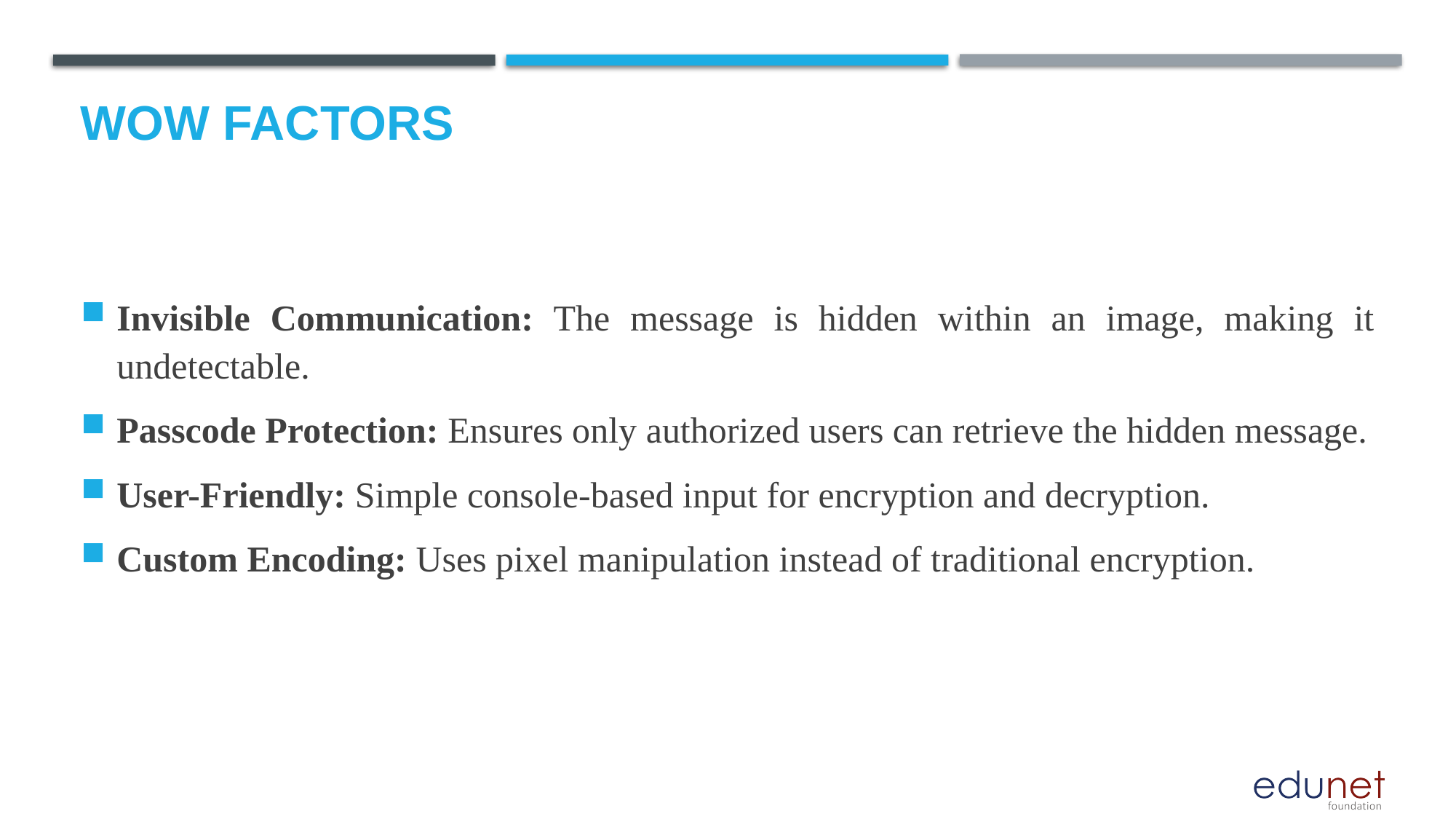

# Wow factors
Invisible Communication: The message is hidden within an image, making it undetectable.
Passcode Protection: Ensures only authorized users can retrieve the hidden message.
User-Friendly: Simple console-based input for encryption and decryption.
Custom Encoding: Uses pixel manipulation instead of traditional encryption.